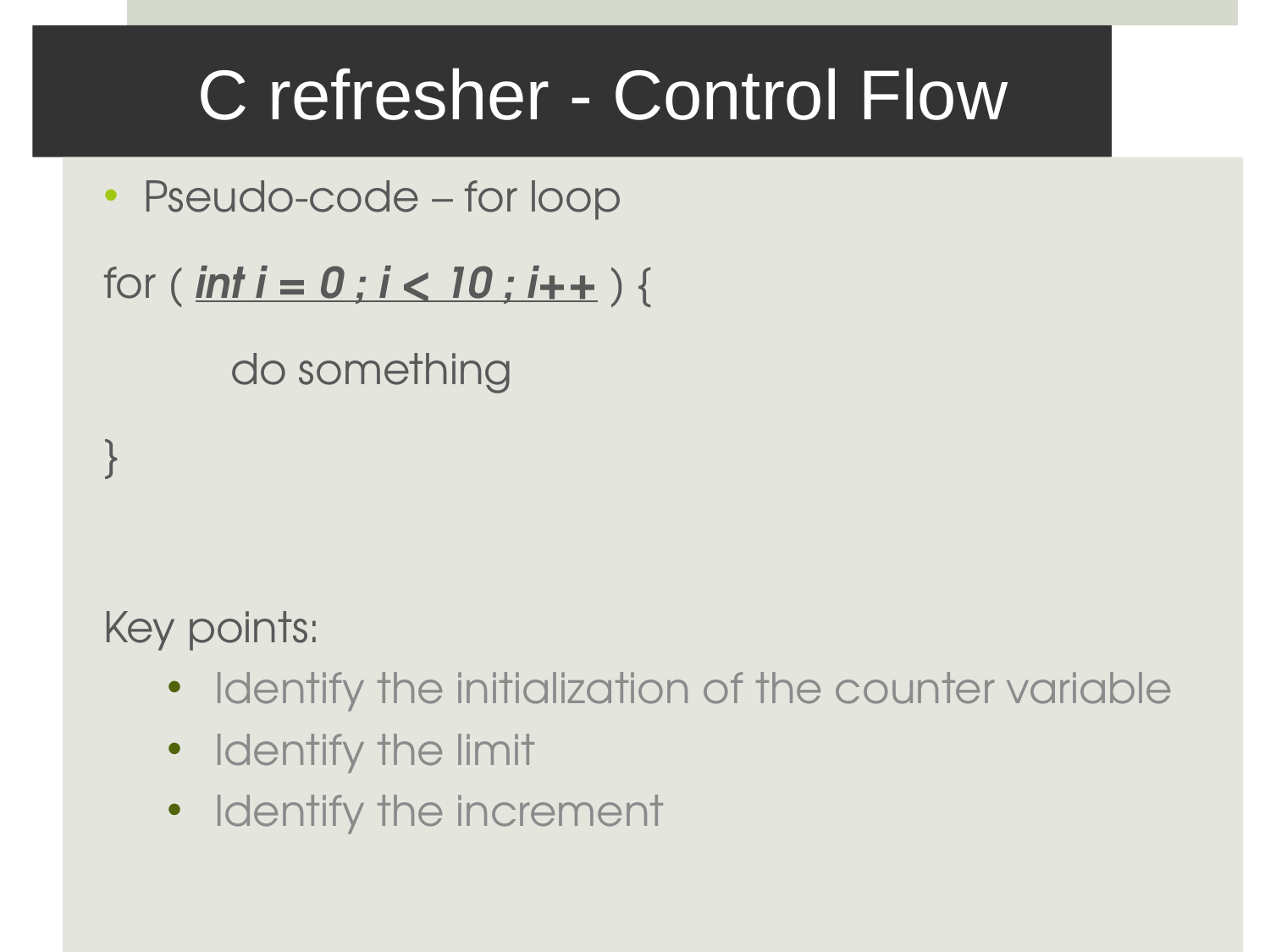

# C refresher - Control Flow
Pseudo-code – for loop
for ( int i = 0 ; i < 10 ; i++ ) {
	do something
}

Key points:
Identify the initialization of the counter variable
Identify the limit
Identify the increment